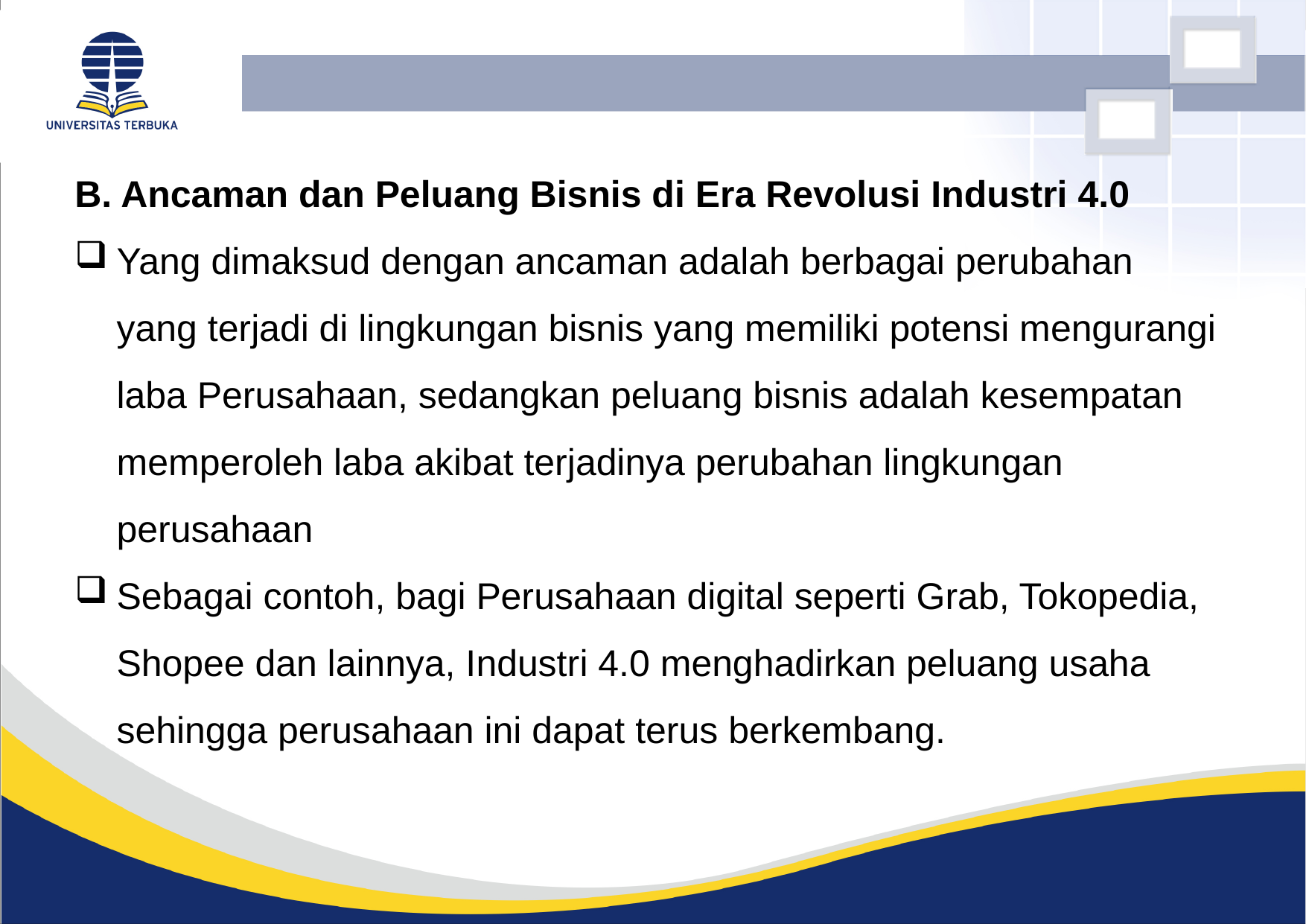

B. Ancaman dan Peluang Bisnis di Era Revolusi Industri 4.0
Yang dimaksud dengan ancaman adalah berbagai perubahan yang terjadi di lingkungan bisnis yang memiliki potensi mengurangi laba Perusahaan, sedangkan peluang bisnis adalah kesempatan memperoleh laba akibat terjadinya perubahan lingkungan perusahaan
Sebagai contoh, bagi Perusahaan digital seperti Grab, Tokopedia, Shopee dan lainnya, Industri 4.0 menghadirkan peluang usaha sehingga perusahaan ini dapat terus berkembang.